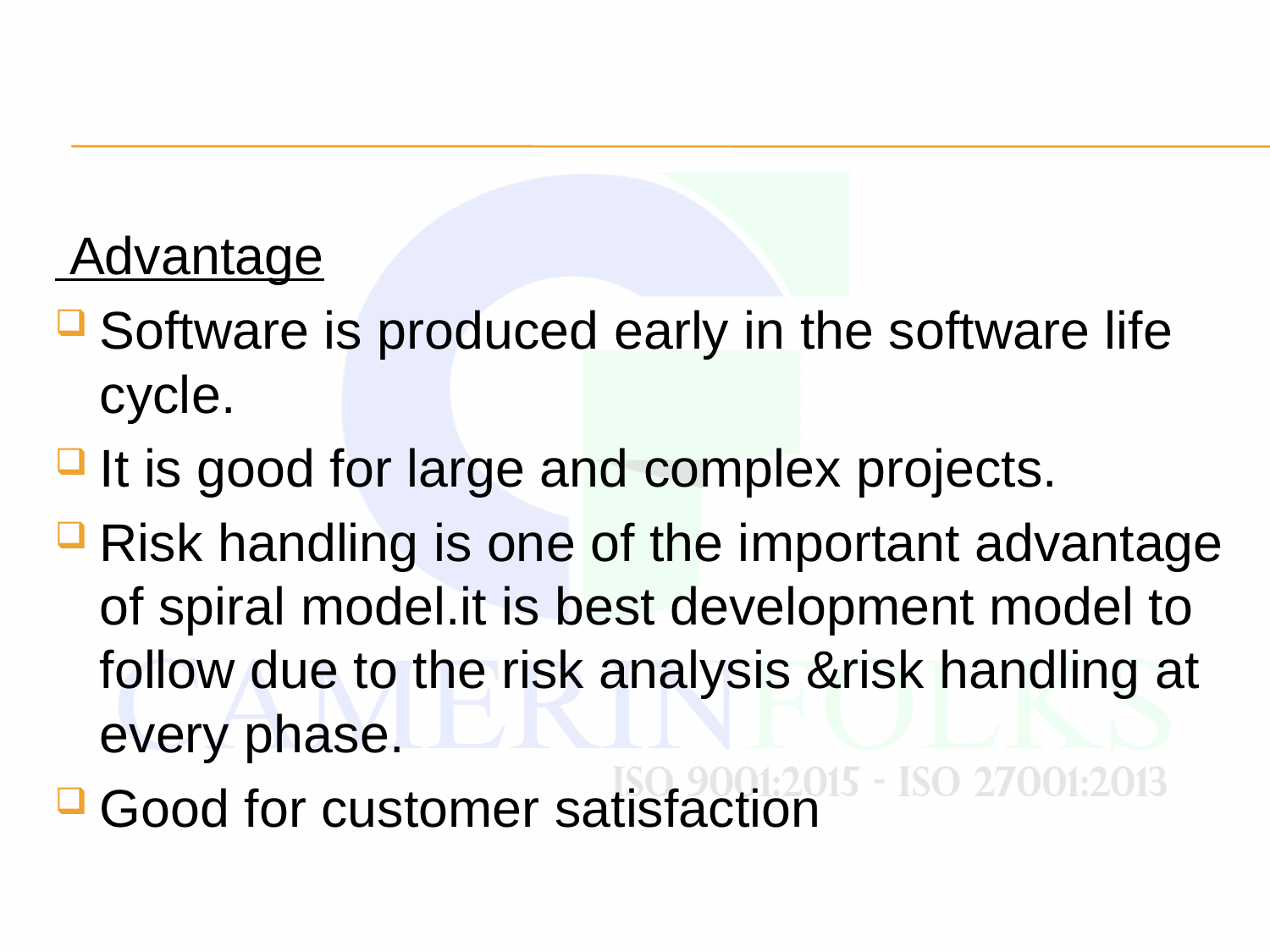

#
 Advantage
Software is produced early in the software life cycle.
It is good for large and complex projects.
Risk handling is one of the important advantage of spiral model.it is best development model to follow due to the risk analysis &risk handling at every phase.
Good for customer satisfaction